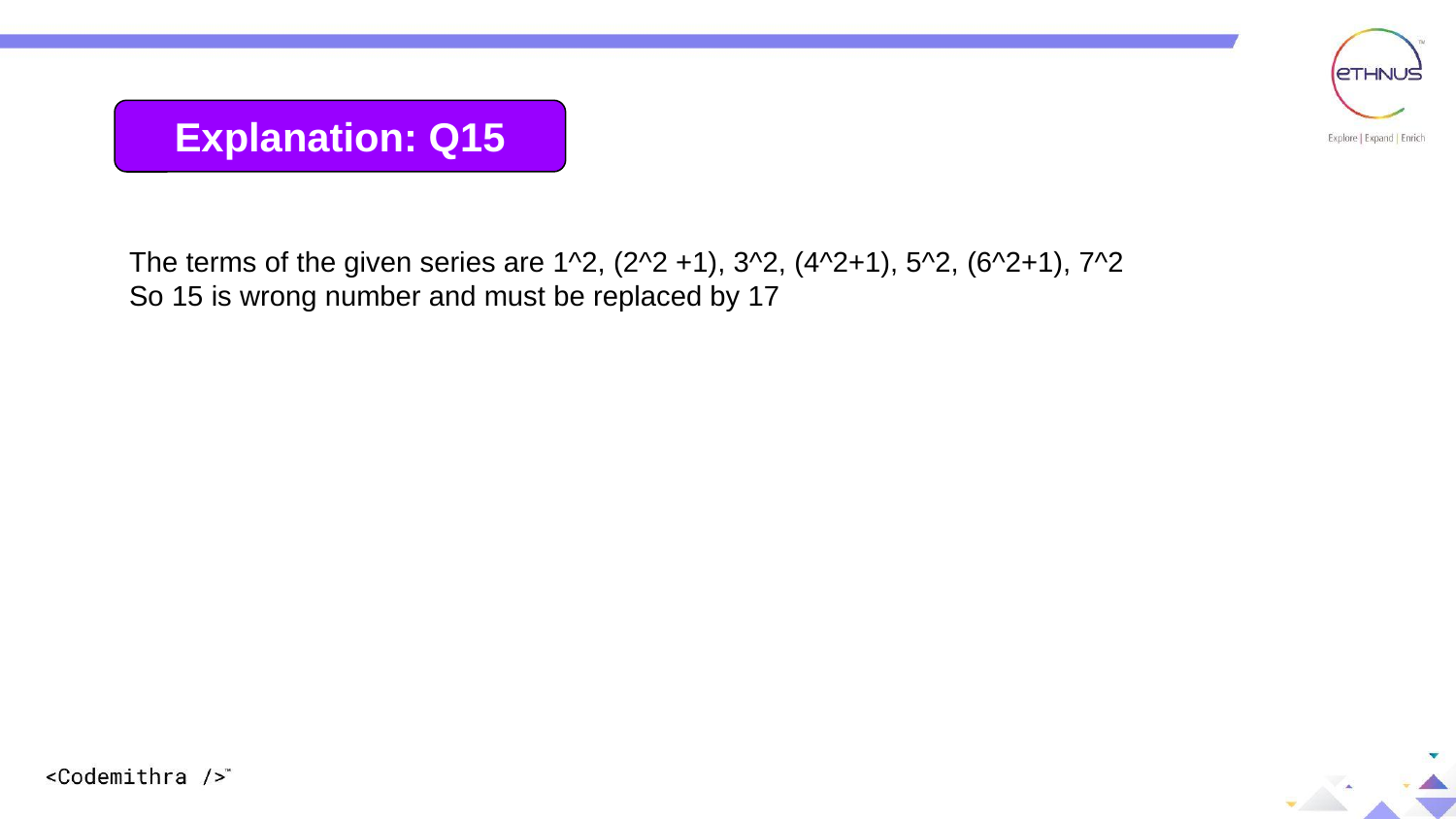

Explanation: Q15
The terms of the given series are 1^2, (2^2 +1), 3^2, (4^2+1), 5^2, (6^2+1), 7^2
So 15 is wrong number and must be replaced by 17